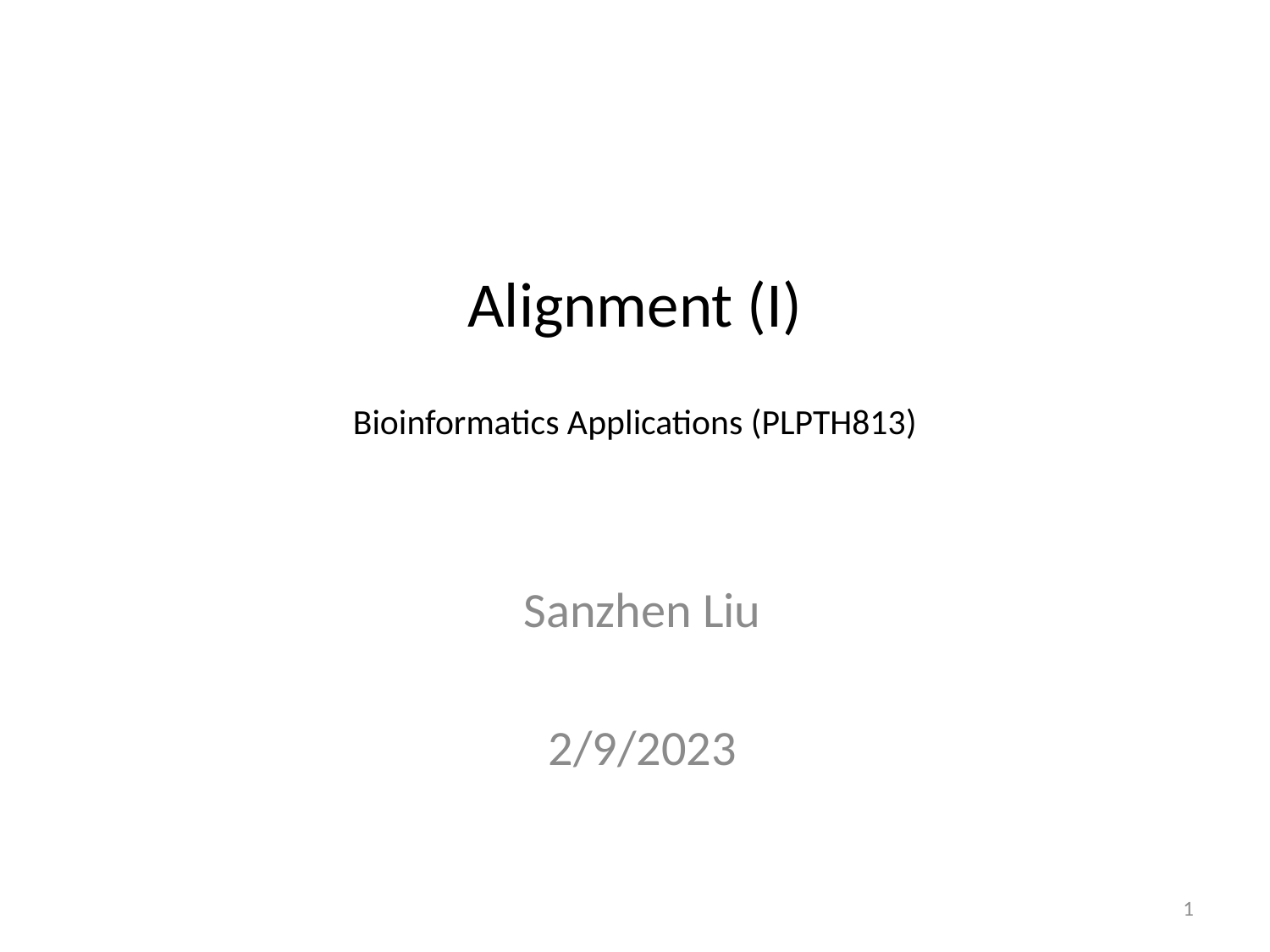

# Alignment (I) Bioinformatics Applications (PLPTH813)
Sanzhen Liu

2/9/2023
1